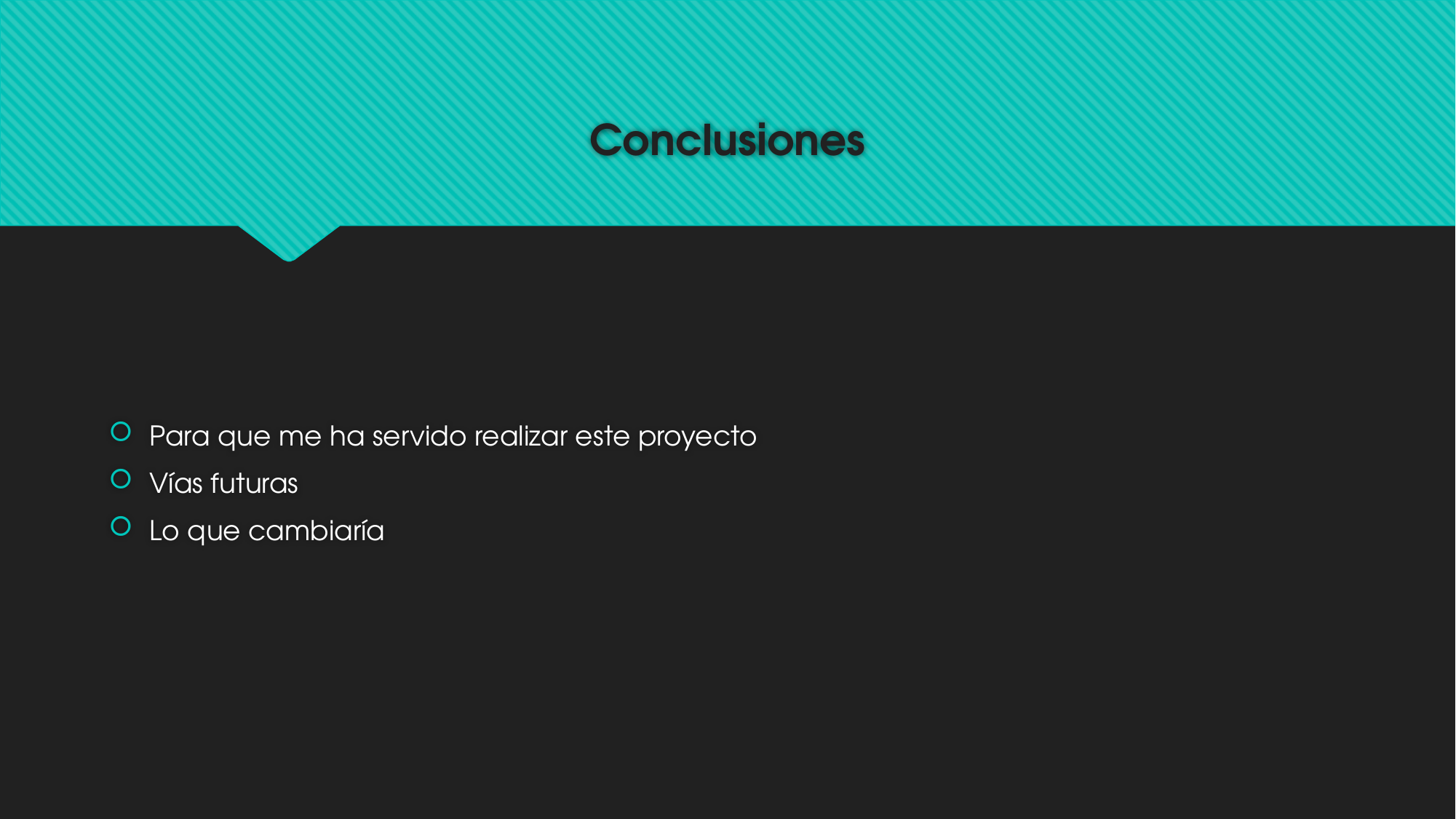

# Conclusiones
Para que me ha servido realizar este proyecto
Vías futuras
Lo que cambiaría